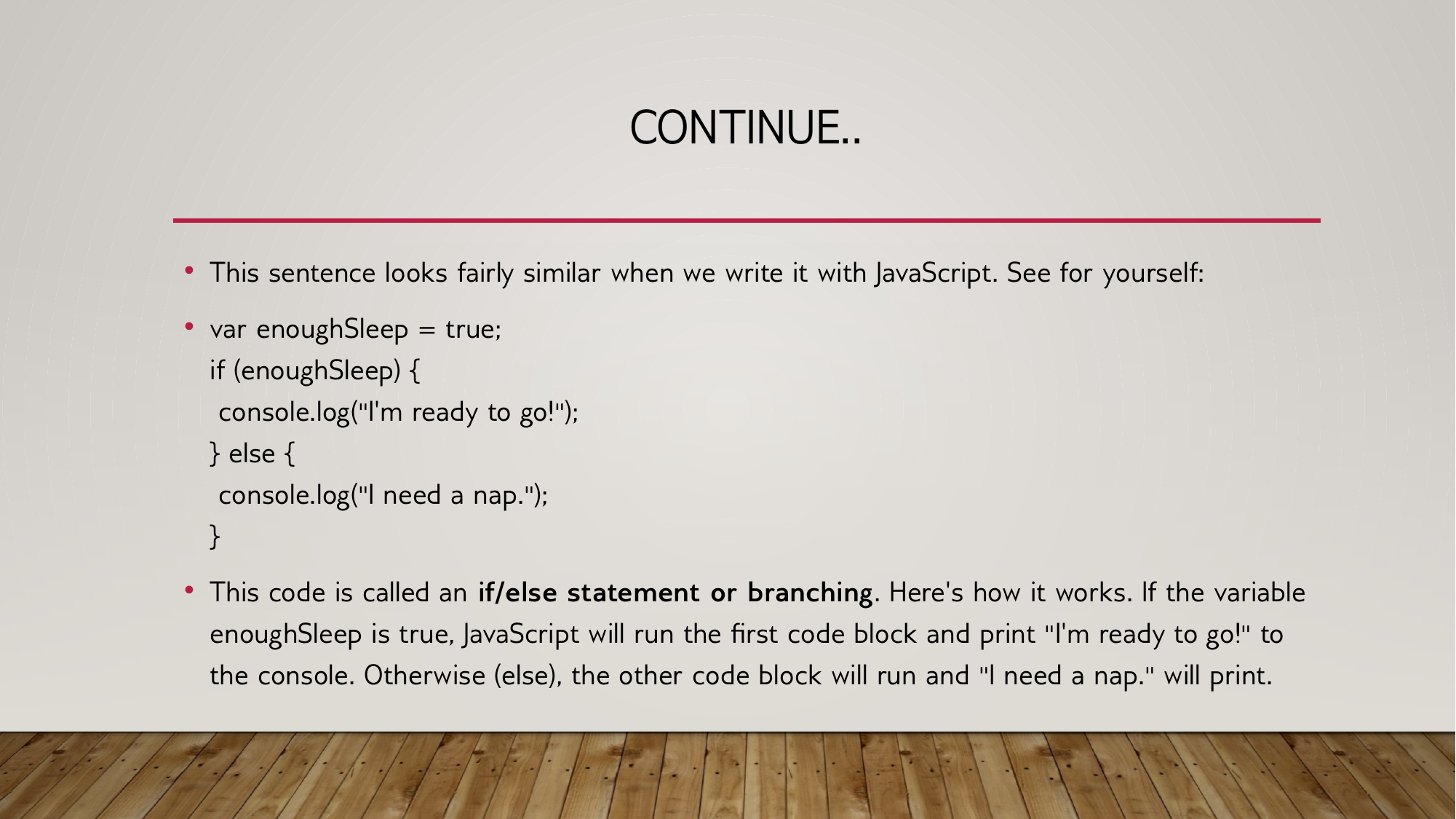

# Continue..
This sentence looks fairly similar when we write it with JavaScript. See for yourself:
var enoughSleep = true;
if (enoughSleep) {
 console.log("I'm ready to go!");
} else {
 console.log("I need a nap.");
}
This code is called an if/else statement or branching. Here's how it works. If the variable enoughSleep is true, JavaScript will run the first code block and print "I'm ready to go!" to the console. Otherwise (else), the other code block will run and "I need a nap." will print.